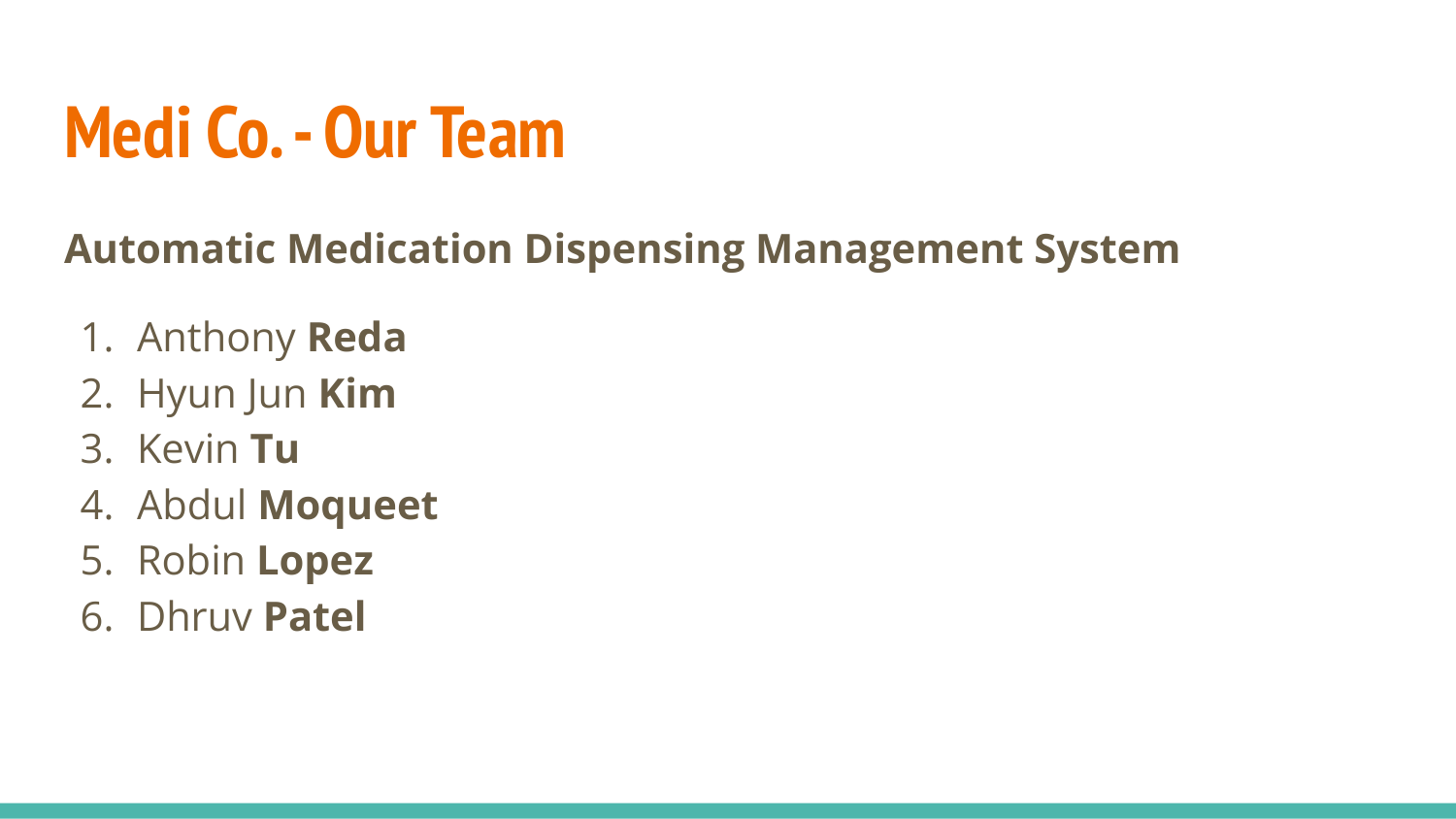

# Medi Co. - Our Team
Automatic Medication Dispensing Management System
Anthony Reda
Hyun Jun Kim
Kevin Tu
Abdul Moqueet
Robin Lopez
Dhruv Patel